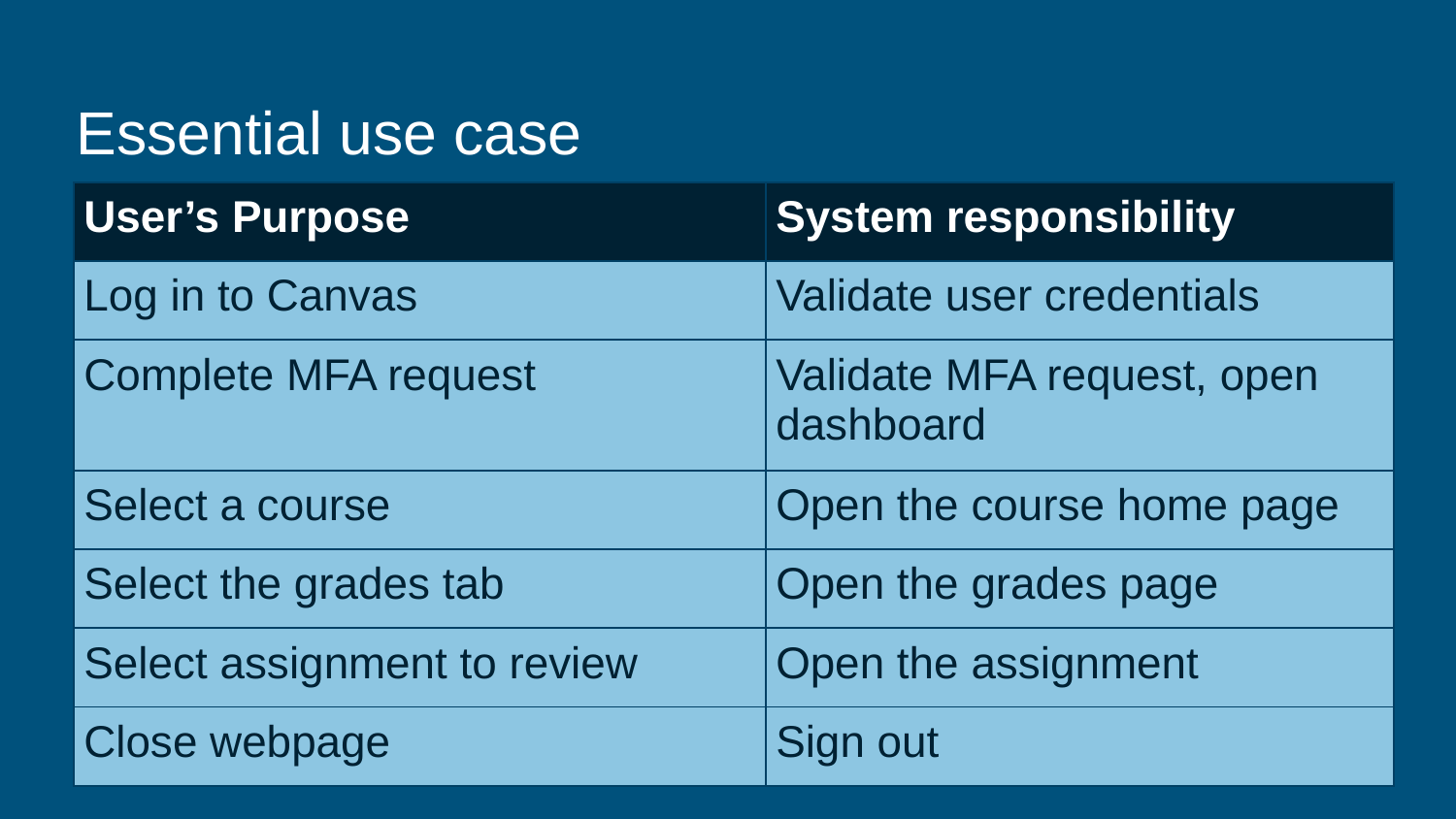

# Essential use case
| User’s Purpose | System responsibility |
| --- | --- |
| Log in to Canvas | Validate user credentials |
| Complete MFA request | Validate MFA request, open dashboard |
| Select a course | Open the course home page |
| Select the grades tab | Open the grades page |
| Select assignment to review | Open the assignment |
| Close webpage | Sign out |